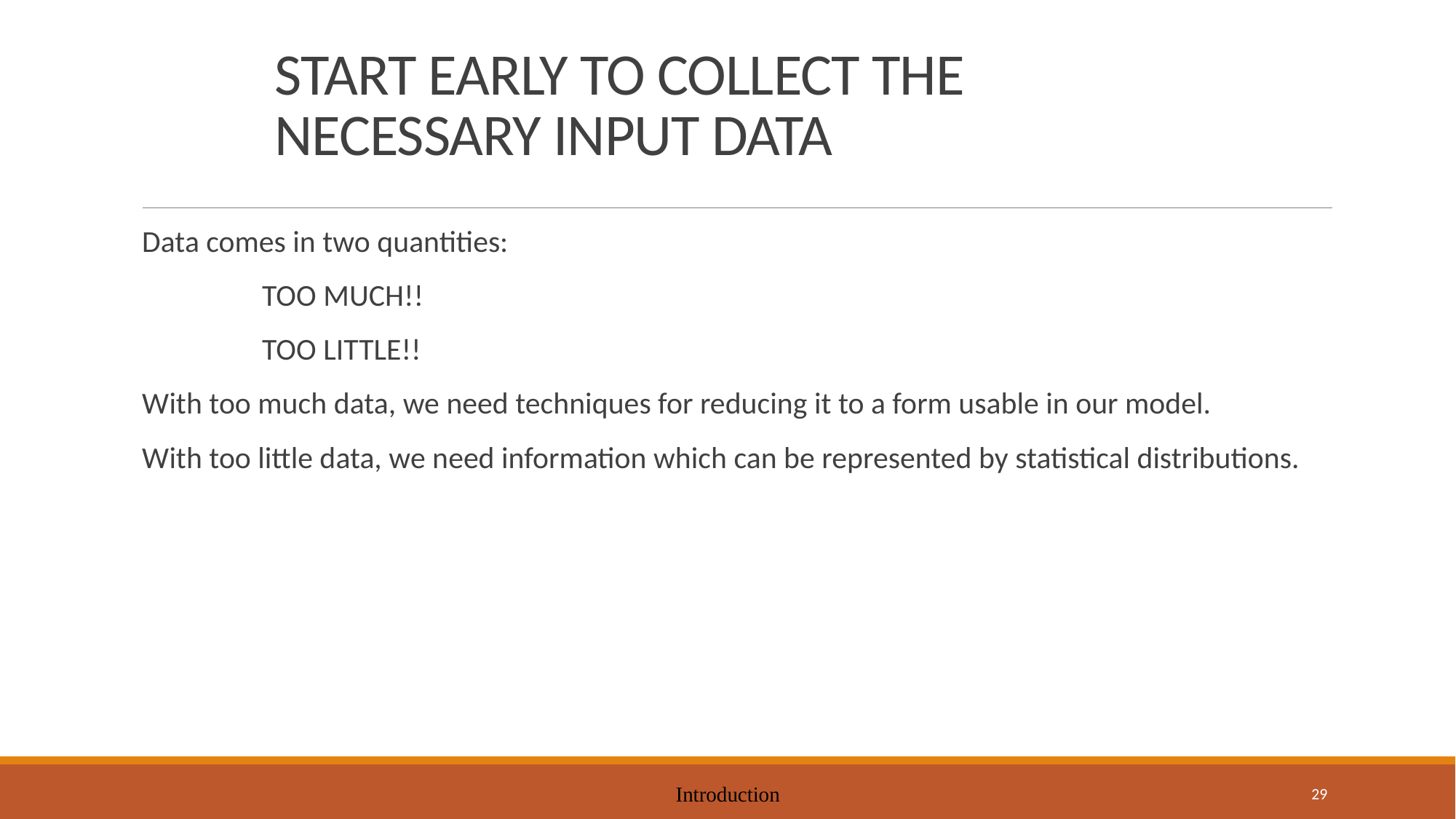

# START EARLY TO COLLECT THE NECESSARY INPUT DATA
Data comes in two quantities:
		TOO MUCH!!
		TOO LITTLE!!
With too much data, we need techniques for reducing it to a form usable in our model.
With too little data, we need information which can be represented by statistical distributions.
Introduction
29